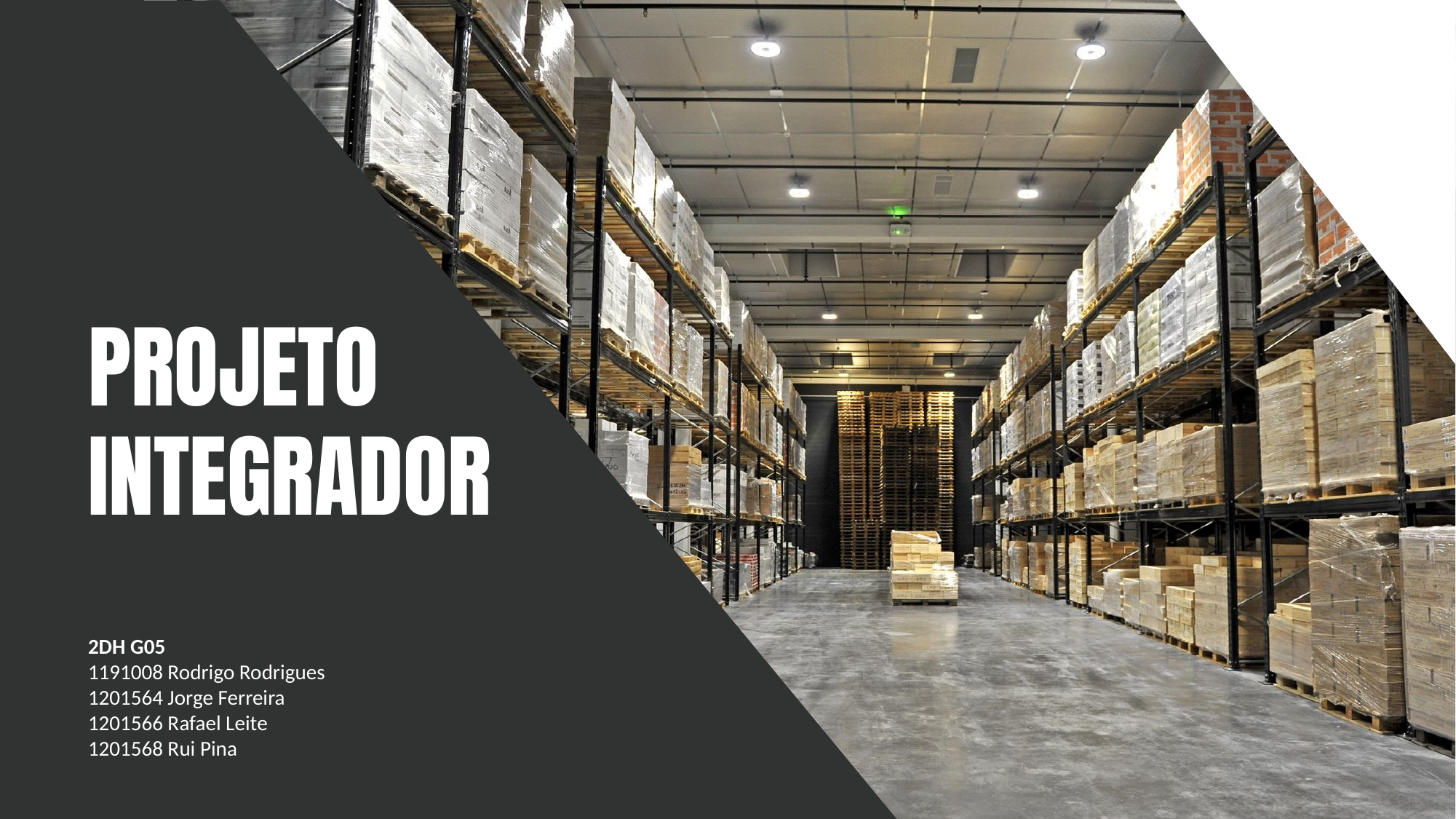

PROJETO INTEGRADOR
2DH G05
1191008 Rodrigo Rodrigues
1201564 Jorge Ferreira
1201566 Rafael Leite
1201568 Rui Pina